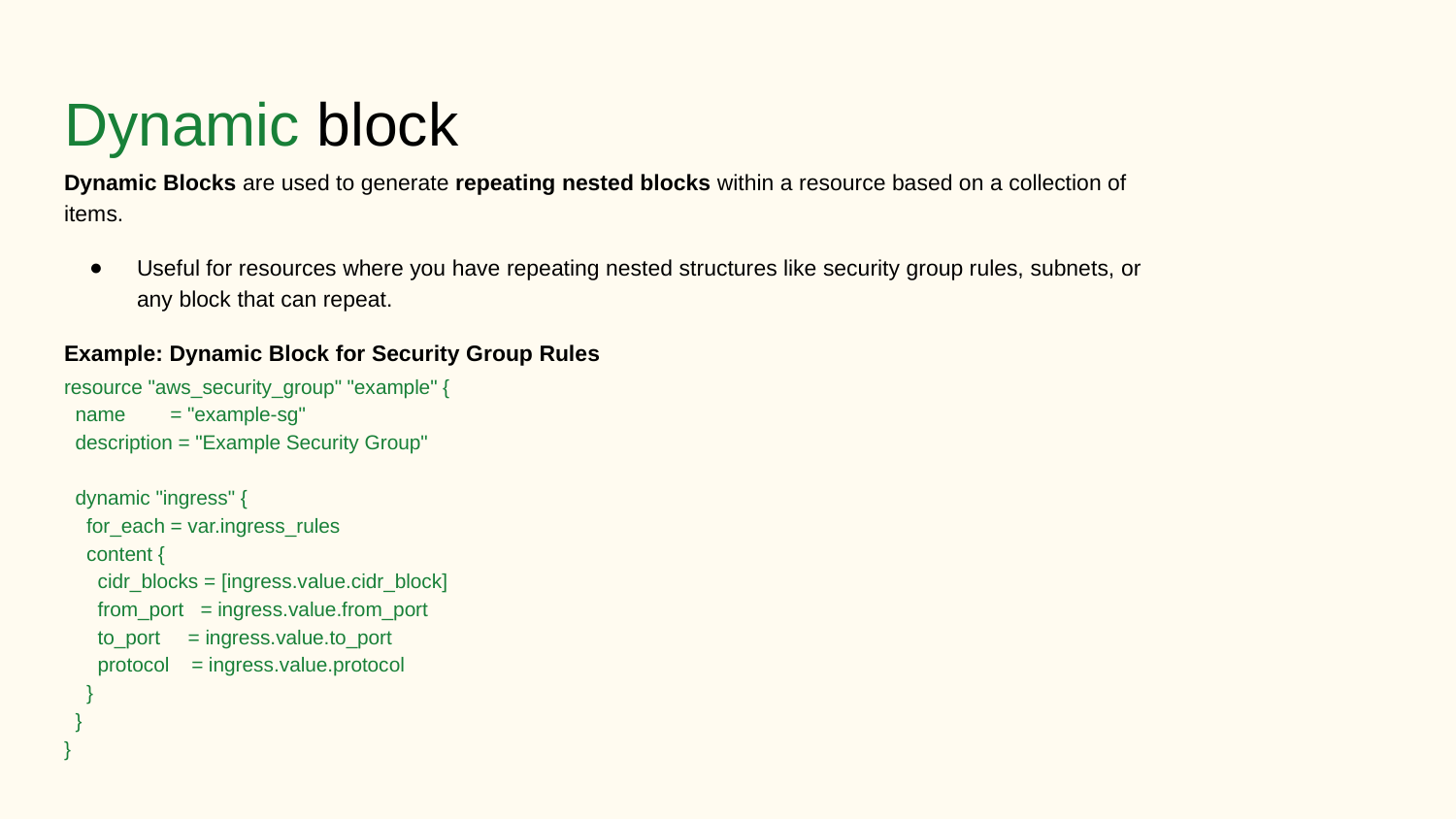

# Dynamic block
Dynamic Blocks are used to generate repeating nested blocks within a resource based on a collection of items.
Useful for resources where you have repeating nested structures like security group rules, subnets, or any block that can repeat.
Example: Dynamic Block for Security Group Rules
resource "aws_security_group" "example" {
  name        = "example-sg"
  description = "Example Security Group"

  dynamic "ingress" {
    for_each = var.ingress_rules
    content {
      cidr_blocks = [ingress.value.cidr_block]
      from_port   = ingress.value.from_port
      to_port     = ingress.value.to_port
      protocol    = ingress.value.protocol
    }
  }
}

.